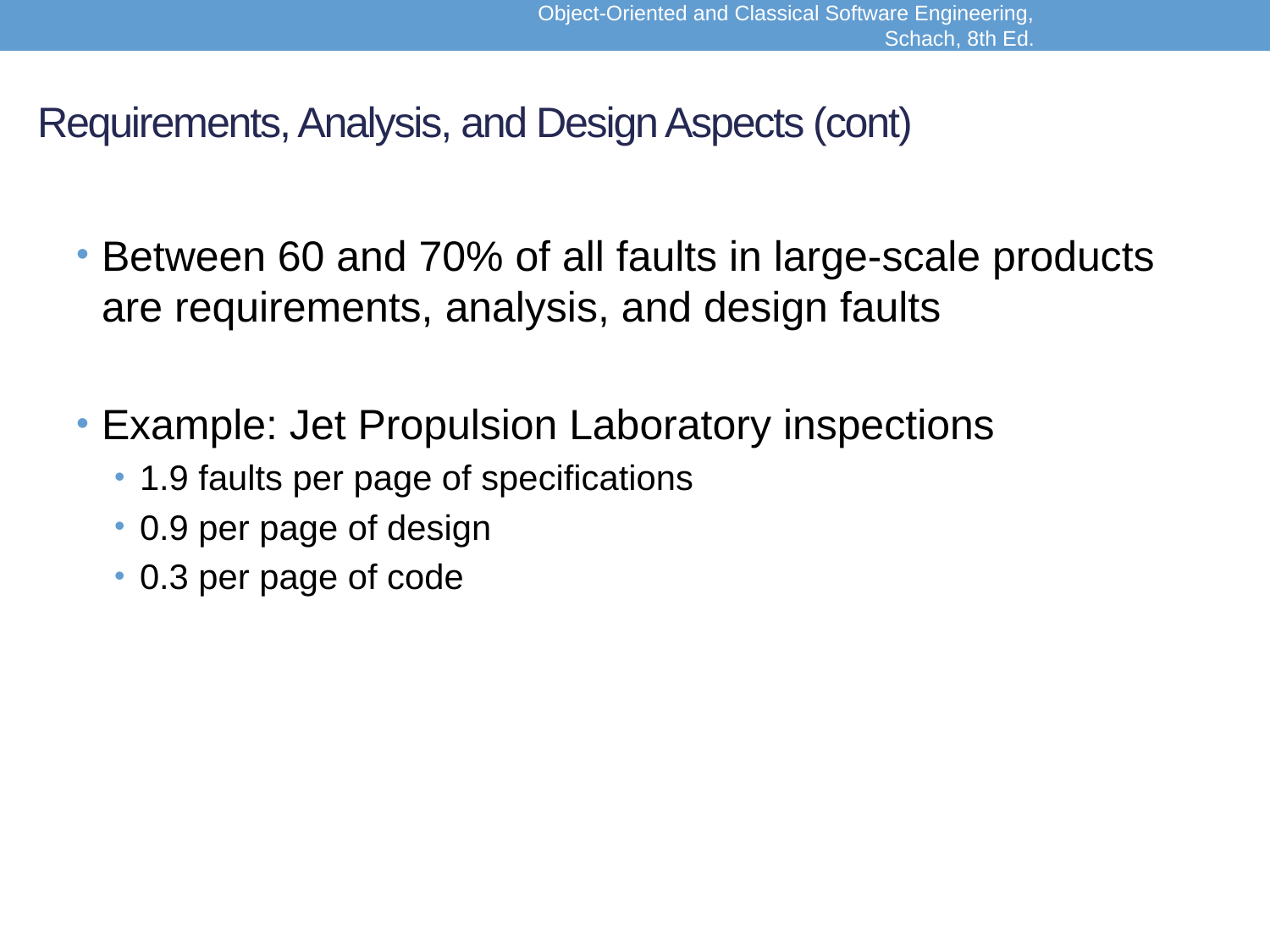

Object-Oriented and Classical Software Engineering, Schach, 8th Ed.
# Requirements, Analysis, and Design Aspects (cont)
Between 60 and 70% of all faults in large-scale products are requirements, analysis, and design faults

Example: Jet Propulsion Laboratory inspections
1.9 faults per page of specifications
0.9 per page of design
0.3 per page of code